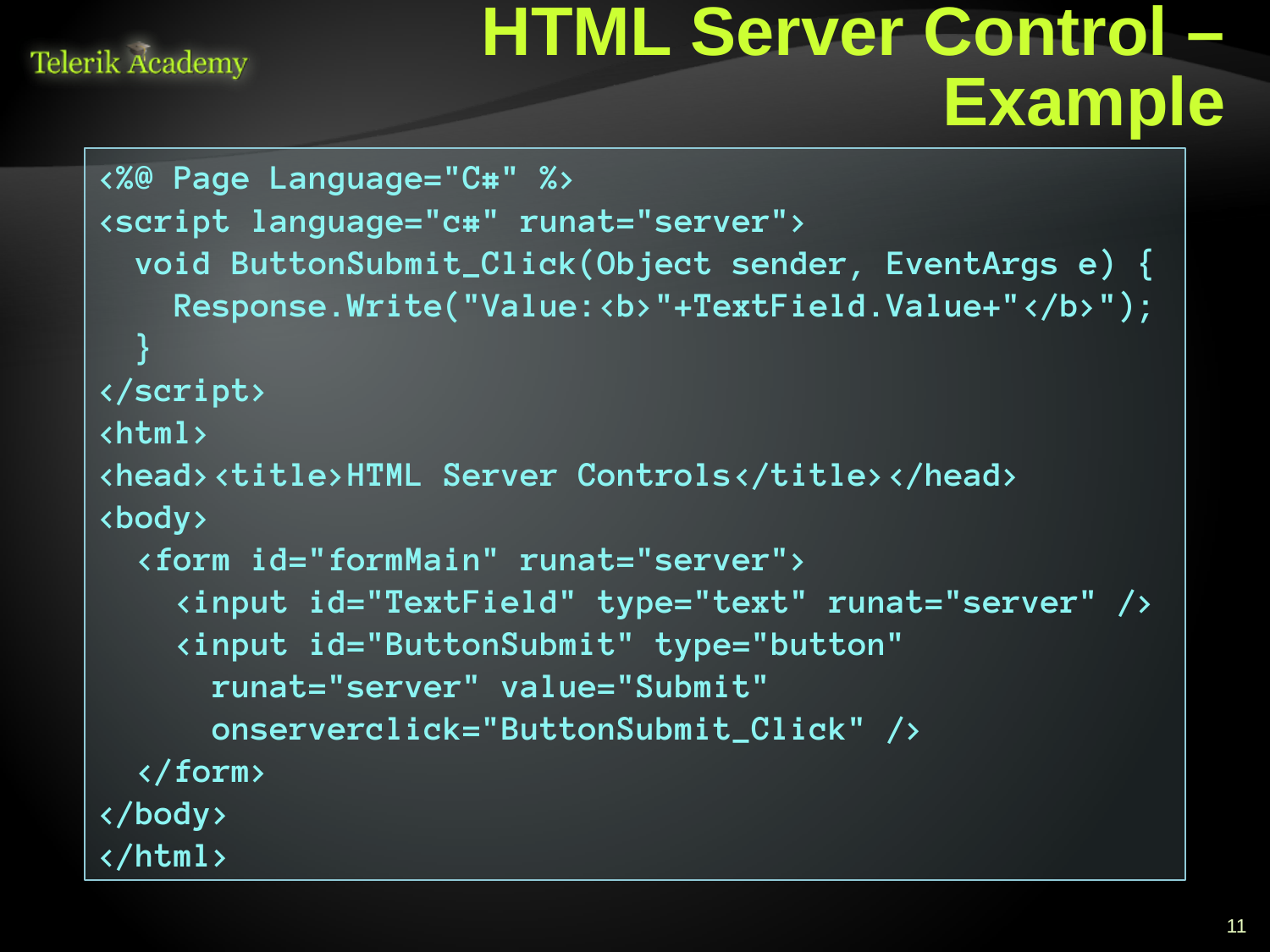

# HTML Server Control – Example
<%@ Page Language="C#" %>
<script language="c#" runat="server">
  void ButtonSubmit_Click(Object sender, EventArgs e) {
    Response.Write("Value:<b>"+TextField.Value+"</b>");
  }
</script>
<html>
<head><title>HTML Server Controls</title></head>
<body>
  <form id="formMain" runat="server">
    <input id="TextField" type="text" runat="server" />
    <input id="ButtonSubmit" type="button"
      runat="server" value="Submit"
      onserverclick="ButtonSubmit_Click" />
  </form>
</body>
</html>
11